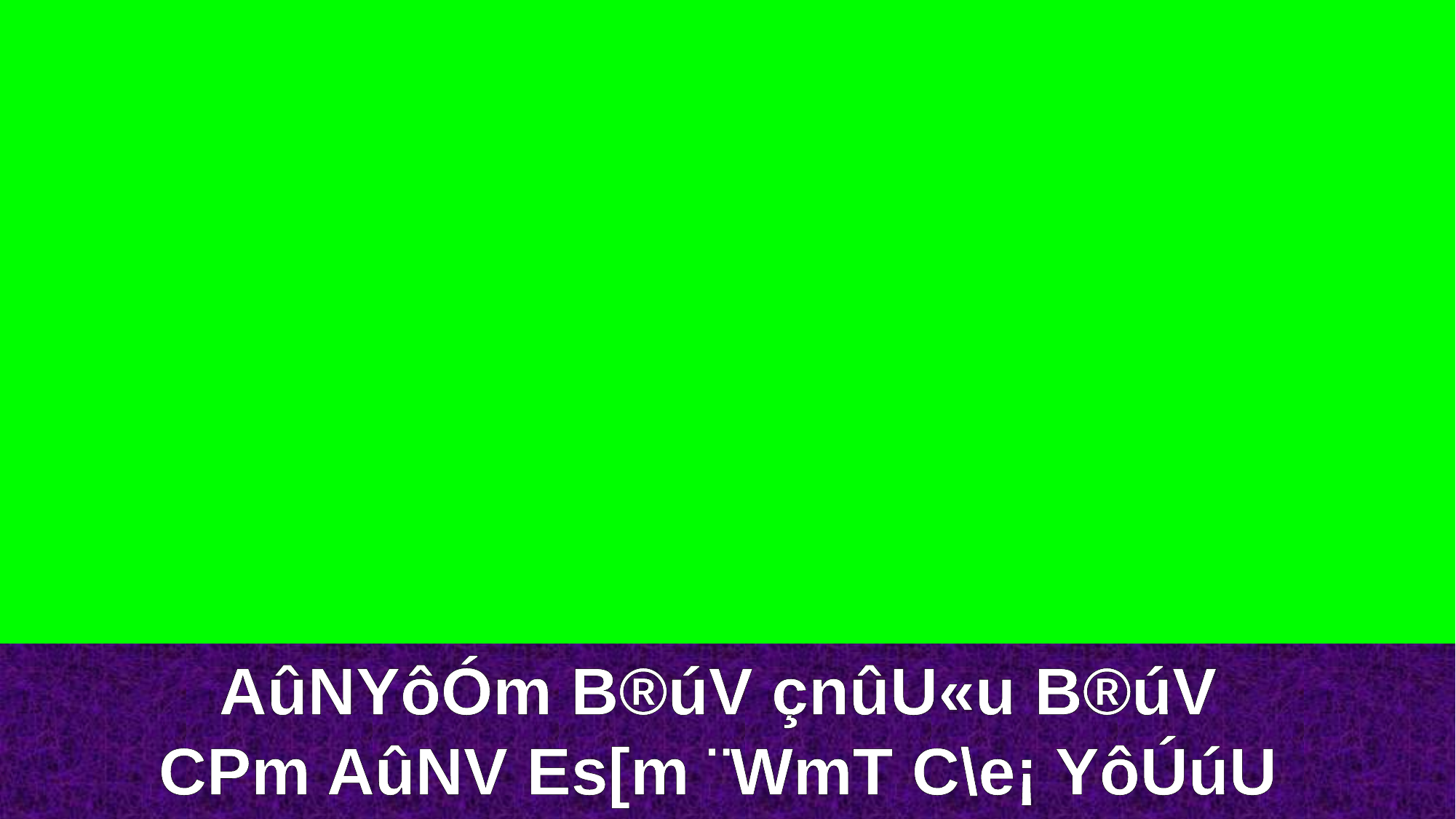

AûNYôÓm B®úV çnûU«u B®úV
CPm AûNV Es[m ¨WmT C\e¡ YôÚúU